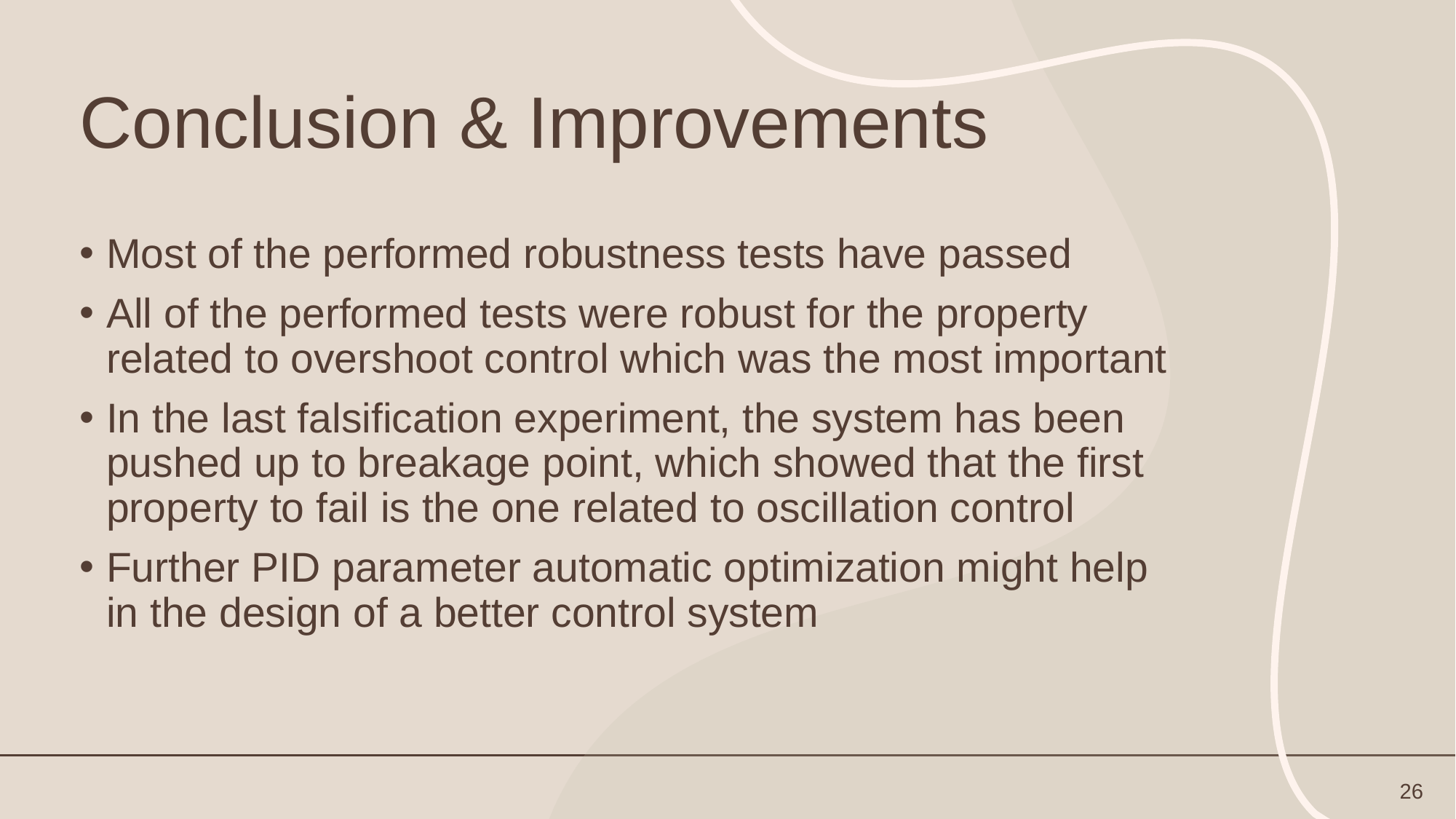

# Conclusion & Improvements
Most of the performed robustness tests have passed
All of the performed tests were robust for the property related to overshoot control which was the most important
In the last falsification experiment, the system has been pushed up to breakage point, which showed that the first property to fail is the one related to oscillation control
Further PID parameter automatic optimization might help in the design of a better control system

26